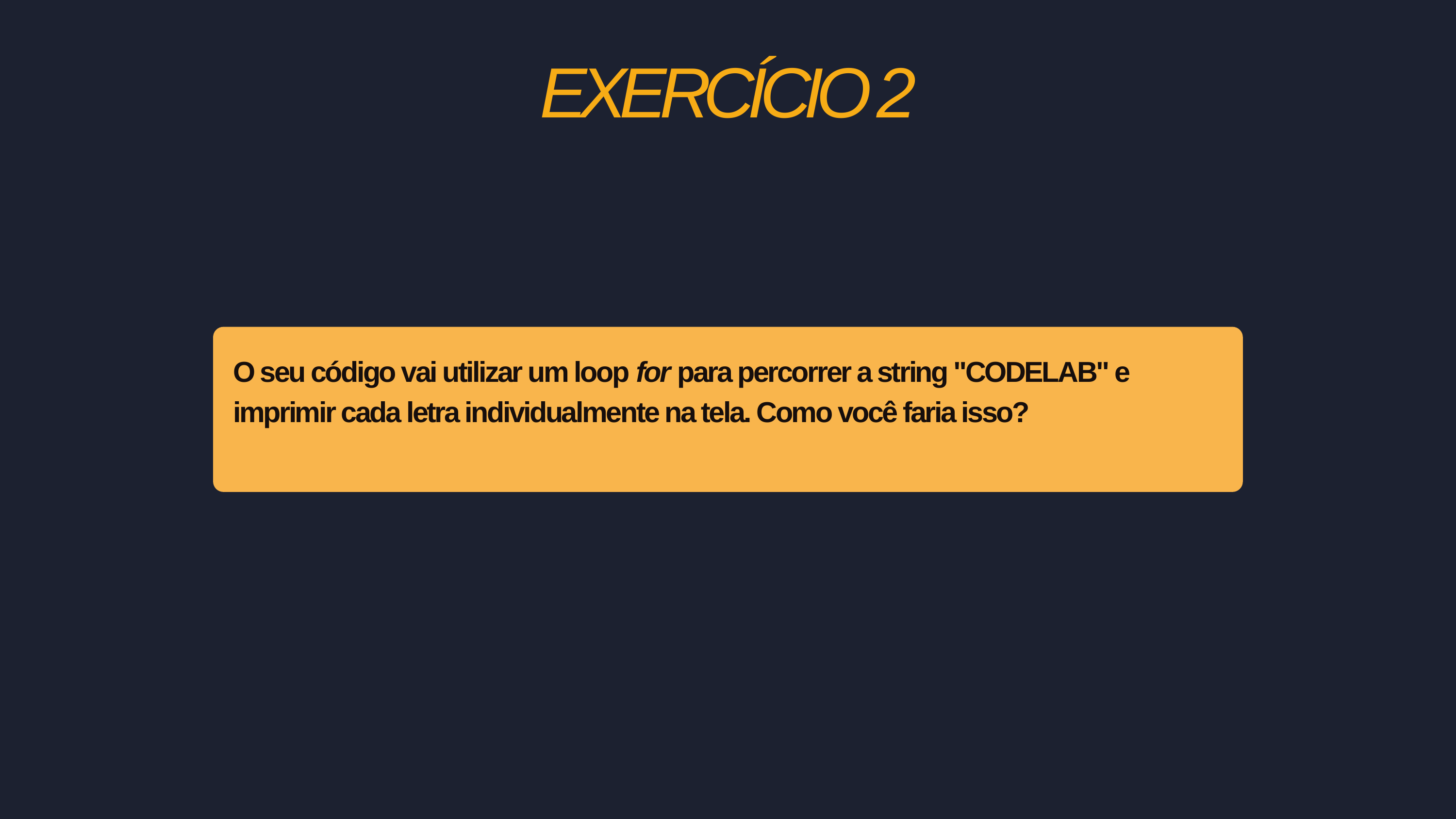

EXERCÍCIO 2

O seu código vai utilizar um loop for para percorrer a string "CODELAB" e imprimir cada letra individualmente na tela. Como você faria isso?